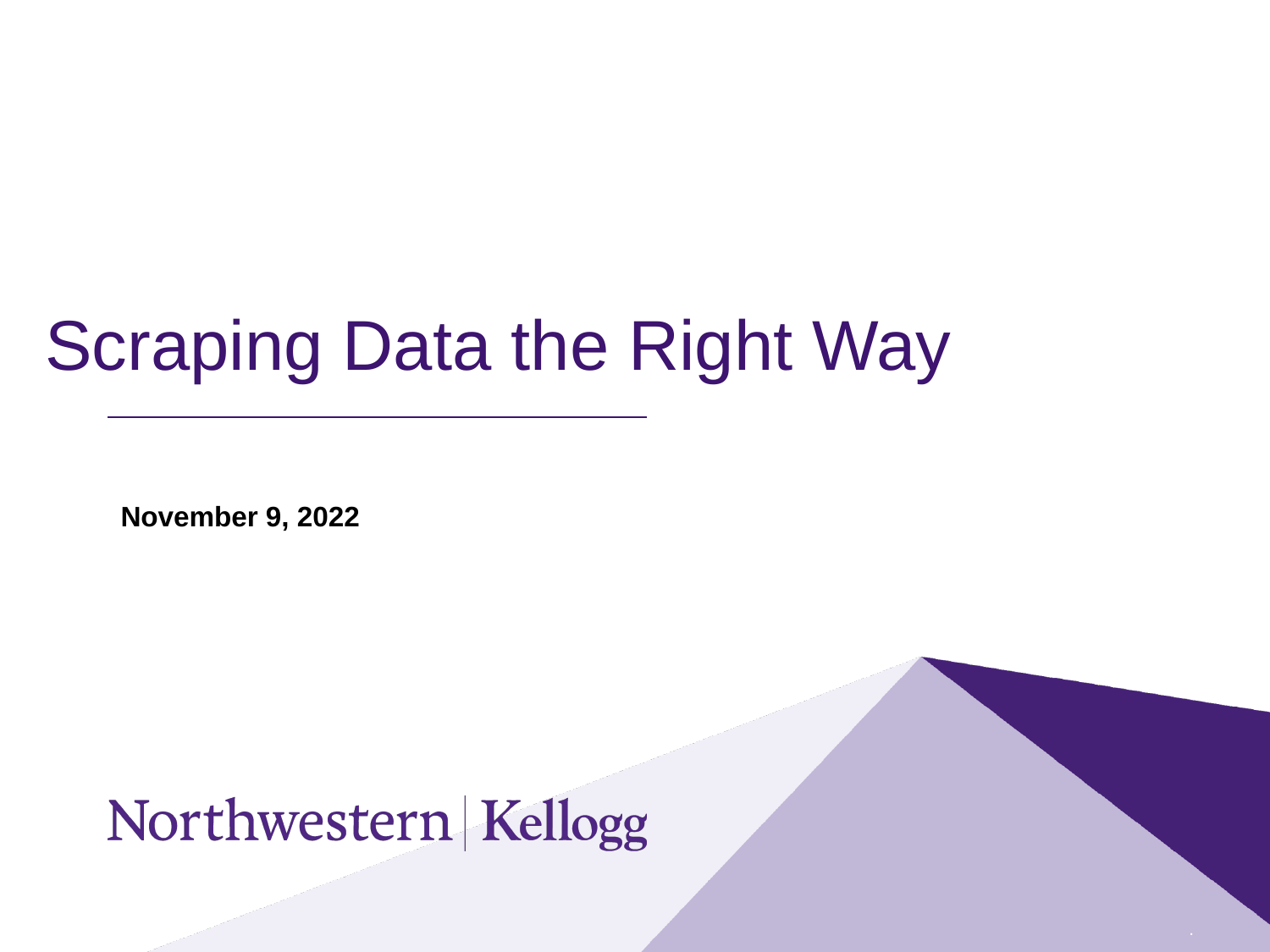

# Scraping Data the Right Way

November 9, 2022
.